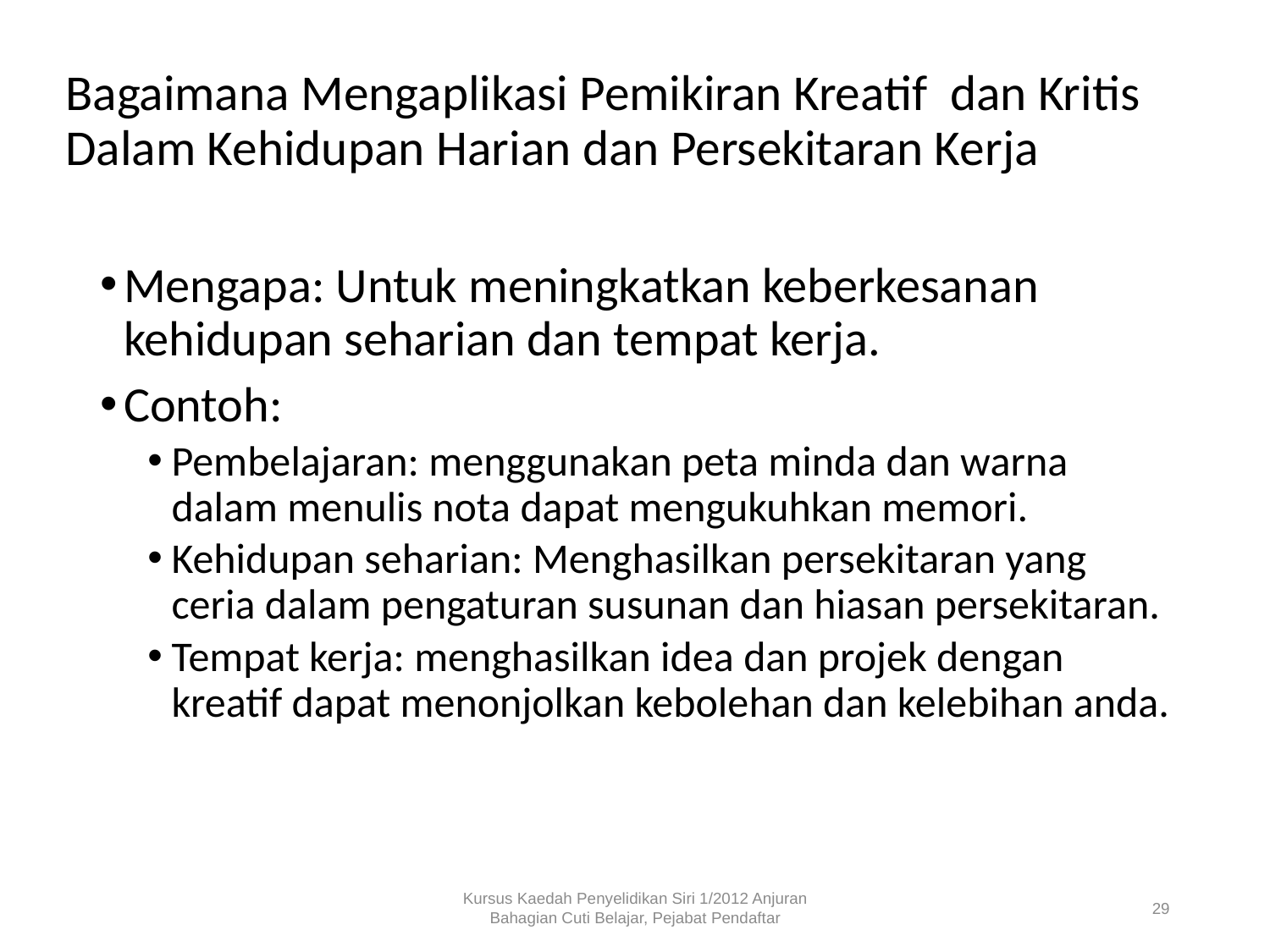

# Bagaimana Mengaplikasi Pemikiran Kreatif  dan Kritis Dalam Kehidupan Harian dan Persekitaran Kerja
Mengapa: Untuk meningkatkan keberkesanan kehidupan seharian dan tempat kerja.
Contoh:
Pembelajaran: menggunakan peta minda dan warna dalam menulis nota dapat mengukuhkan memori.
Kehidupan seharian: Menghasilkan persekitaran yang ceria dalam pengaturan susunan dan hiasan persekitaran.
Tempat kerja: menghasilkan idea dan projek dengan kreatif dapat menonjolkan kebolehan dan kelebihan anda.

Kursus Kaedah Penyelidikan Siri 1/2012 Anjuran Bahagian Cuti Belajar, Pejabat Pendaftar
29